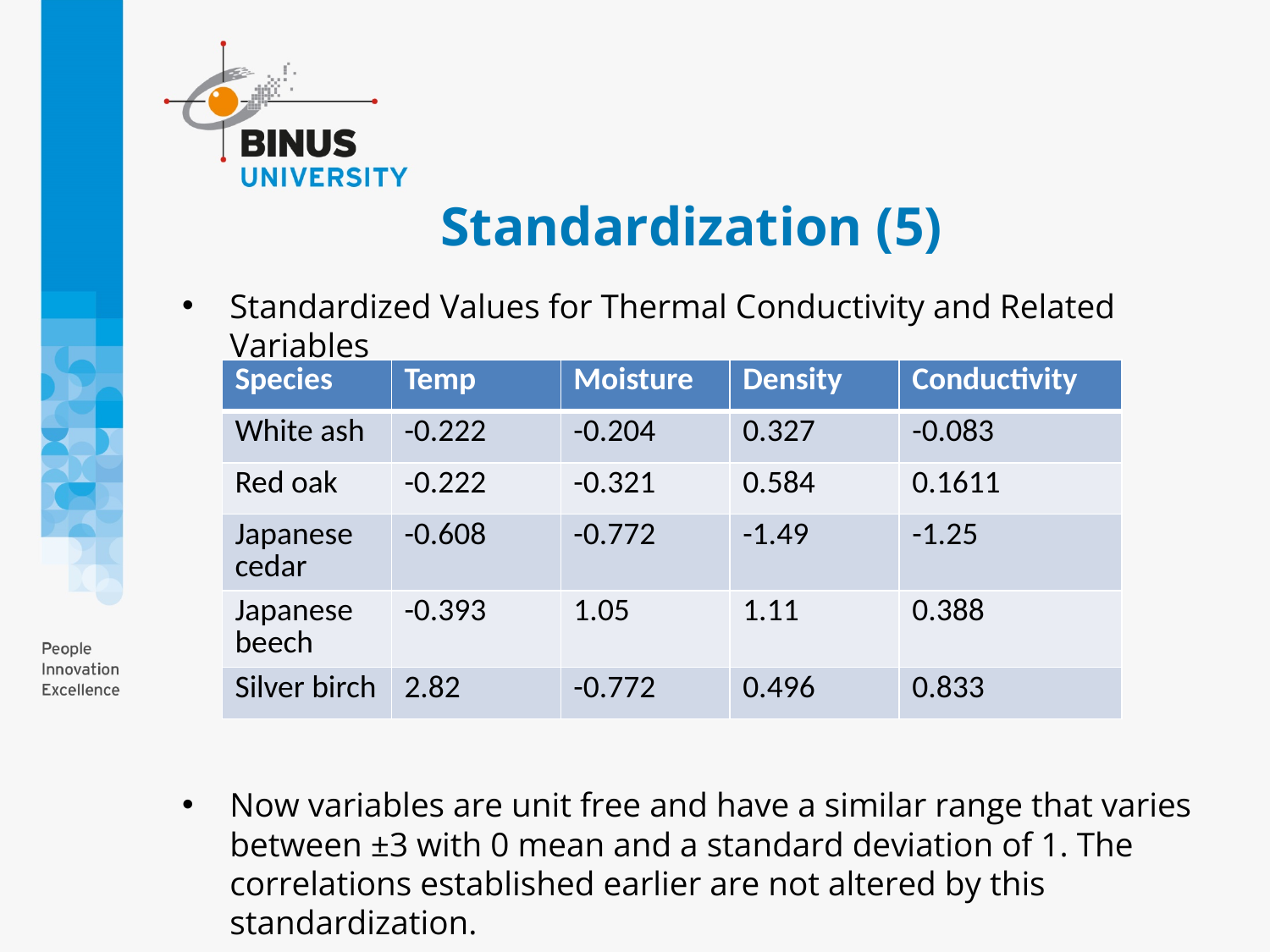

# Standardization (5)
Standardized Values for Thermal Conductivity and Related Variables

Now variables are unit free and have a similar range that varies between ±3 with 0 mean and a standard deviation of 1. The correlations established earlier are not altered by this standardization.
| Species | Temp | Moisture | Density | Conductivity |
| --- | --- | --- | --- | --- |
| White ash | -0.222 | -0.204 | 0.327 | -0.083 |
| Red oak | -0.222 | -0.321 | 0.584 | 0.1611 |
| Japanese cedar | -0.608 | -0.772 | -1.49 | -1.25 |
| Japanese beech | -0.393 | 1.05 | 1.11 | 0.388 |
| Silver birch | 2.82 | -0.772 | 0.496 | 0.833 |